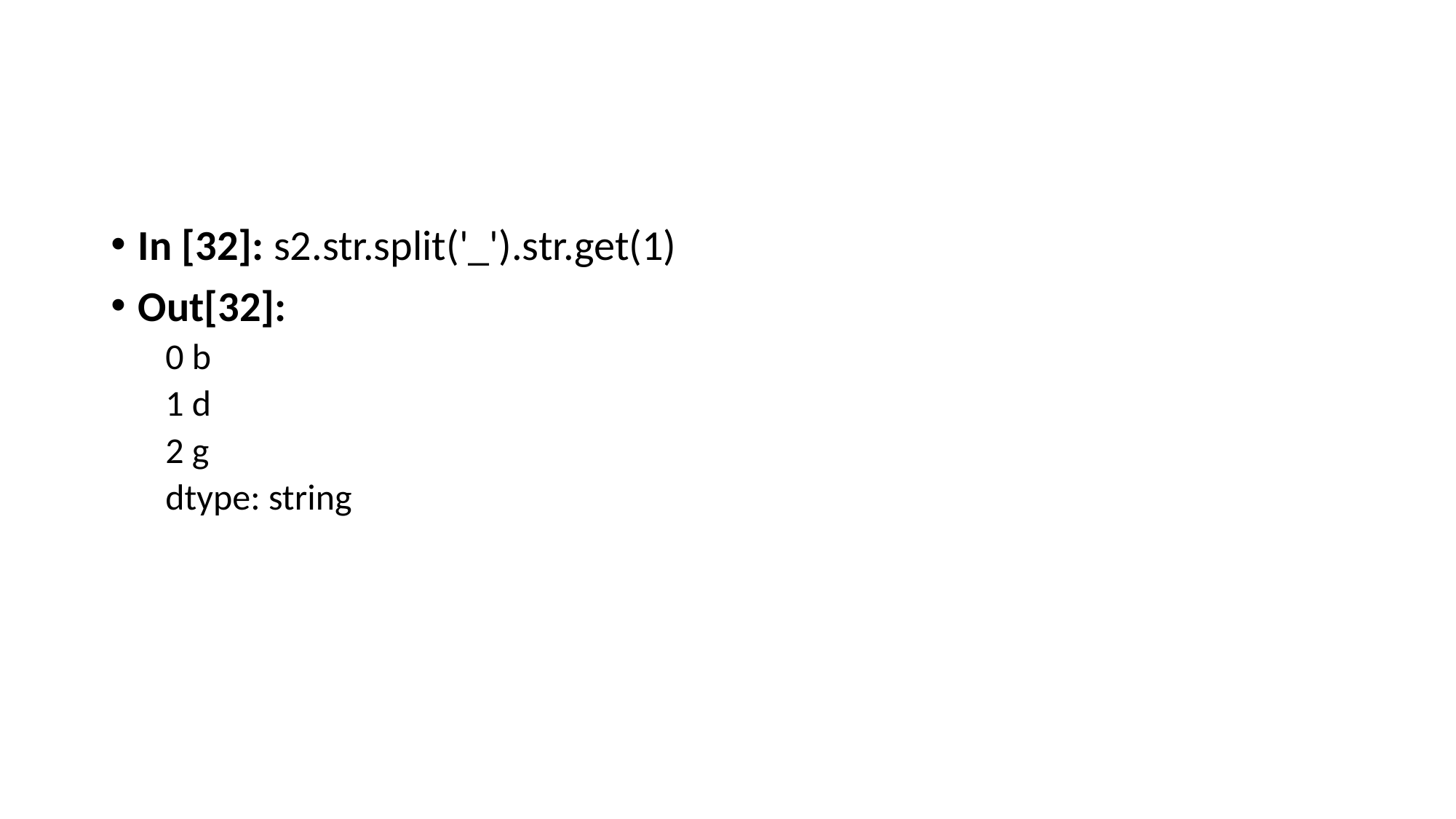

#
In [32]: s2.str.split('_').str.get(1)
Out[32]:
0 b
1 d
2 g
dtype: string